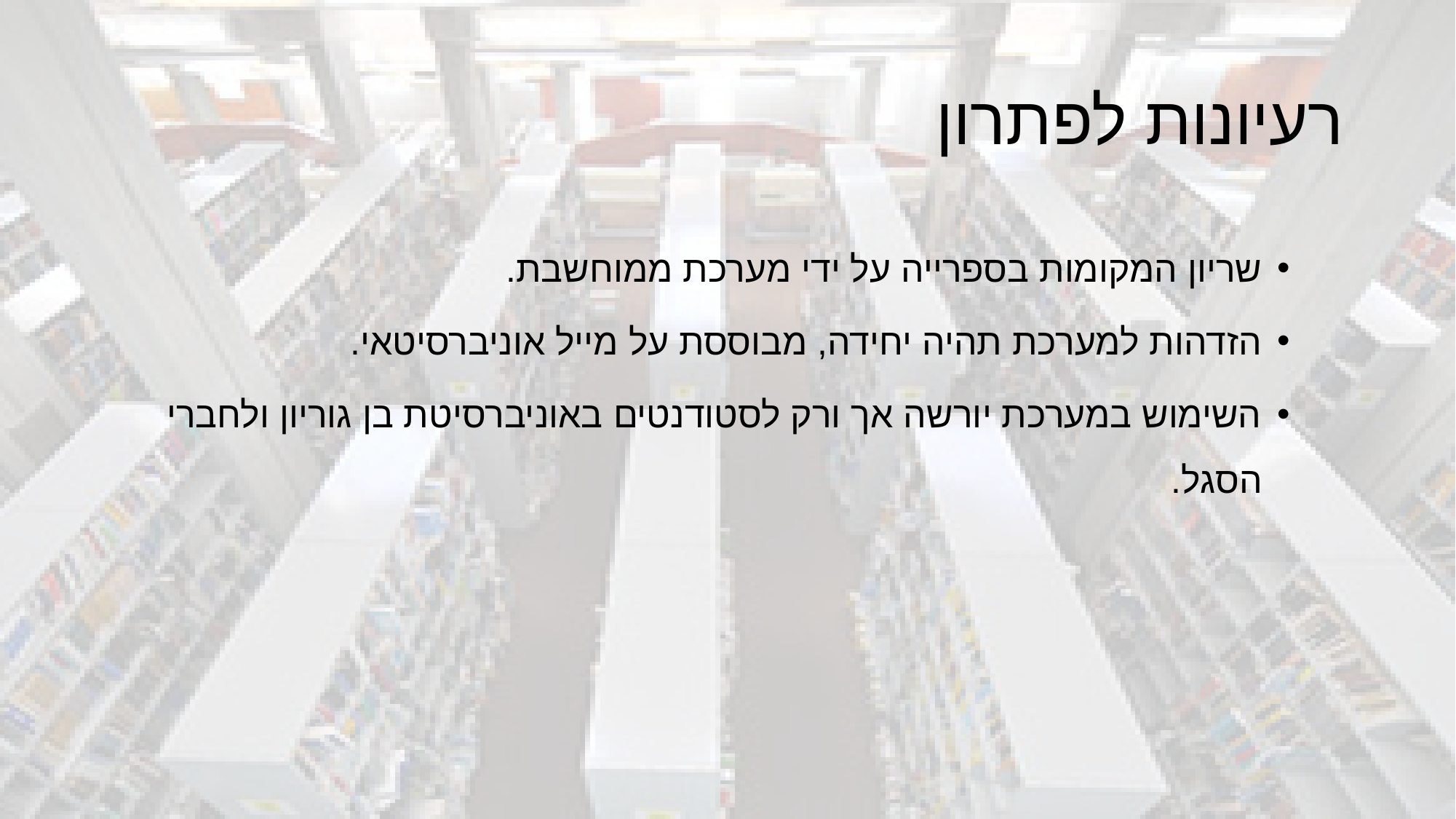

# רעיונות לפתרון
שריון המקומות בספרייה על ידי מערכת ממוחשבת.
הזדהות למערכת תהיה יחידה, מבוססת על מייל אוניברסיטאי.
השימוש במערכת יורשה אך ורק לסטודנטים באוניברסיטת בן גוריון ולחברי הסגל.